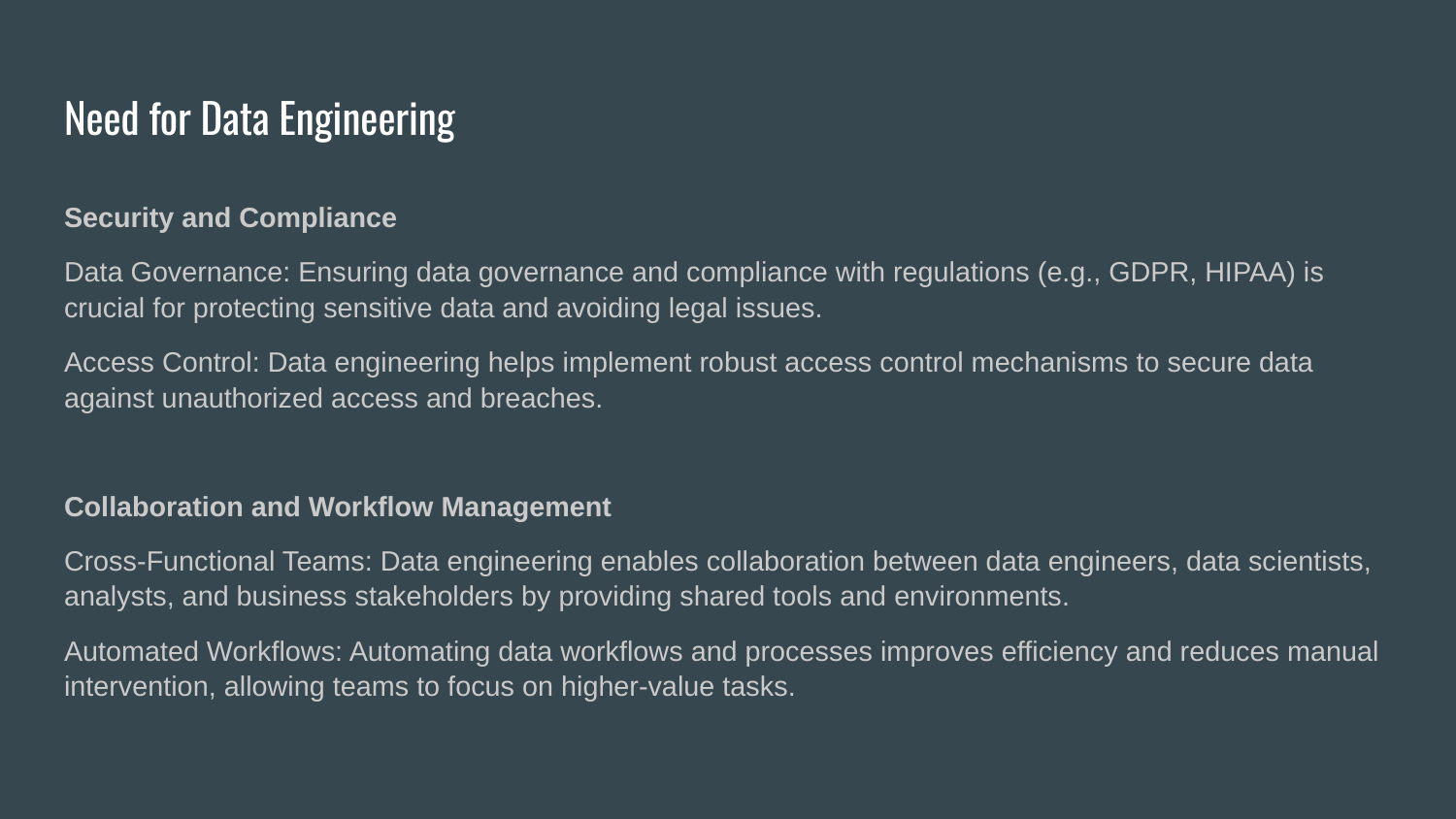

# Need for Data Engineering
Security and Compliance
Data Governance: Ensuring data governance and compliance with regulations (e.g., GDPR, HIPAA) is crucial for protecting sensitive data and avoiding legal issues.
Access Control: Data engineering helps implement robust access control mechanisms to secure data against unauthorized access and breaches.

Collaboration and Workflow Management
Cross-Functional Teams: Data engineering enables collaboration between data engineers, data scientists, analysts, and business stakeholders by providing shared tools and environments.
Automated Workflows: Automating data workflows and processes improves efficiency and reduces manual intervention, allowing teams to focus on higher-value tasks.